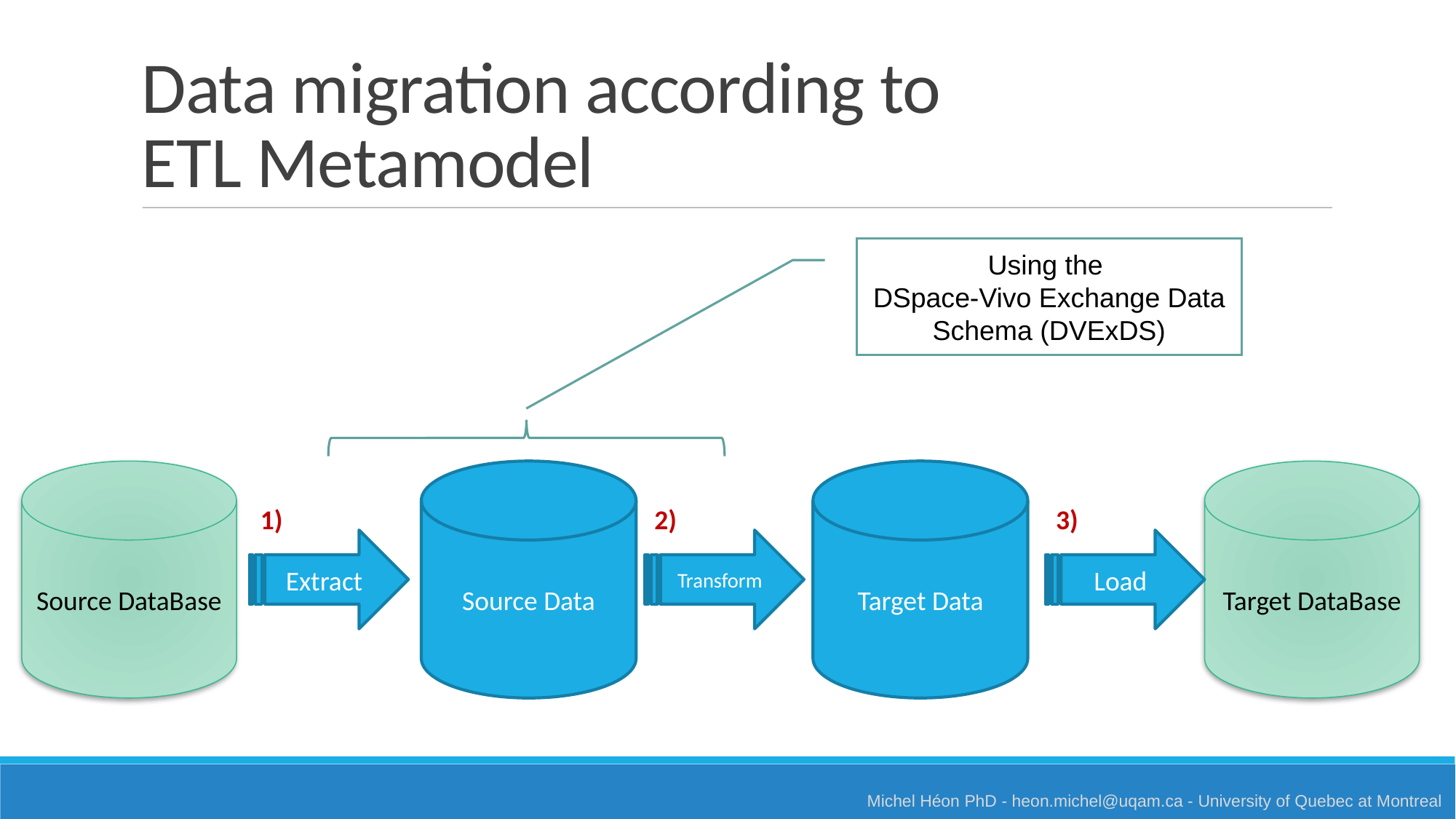

Data migration according to
ETL Metamodel
Using the
DSpace-Vivo Exchange Data Schema (DVExDS)

Source DataBase
Source Data
Target Data
Target DataBase
1)
2)
3)
Extract
Transform
Load

Michel Héon PhD - heon.michel@uqam.ca - University of Quebec at Montreal